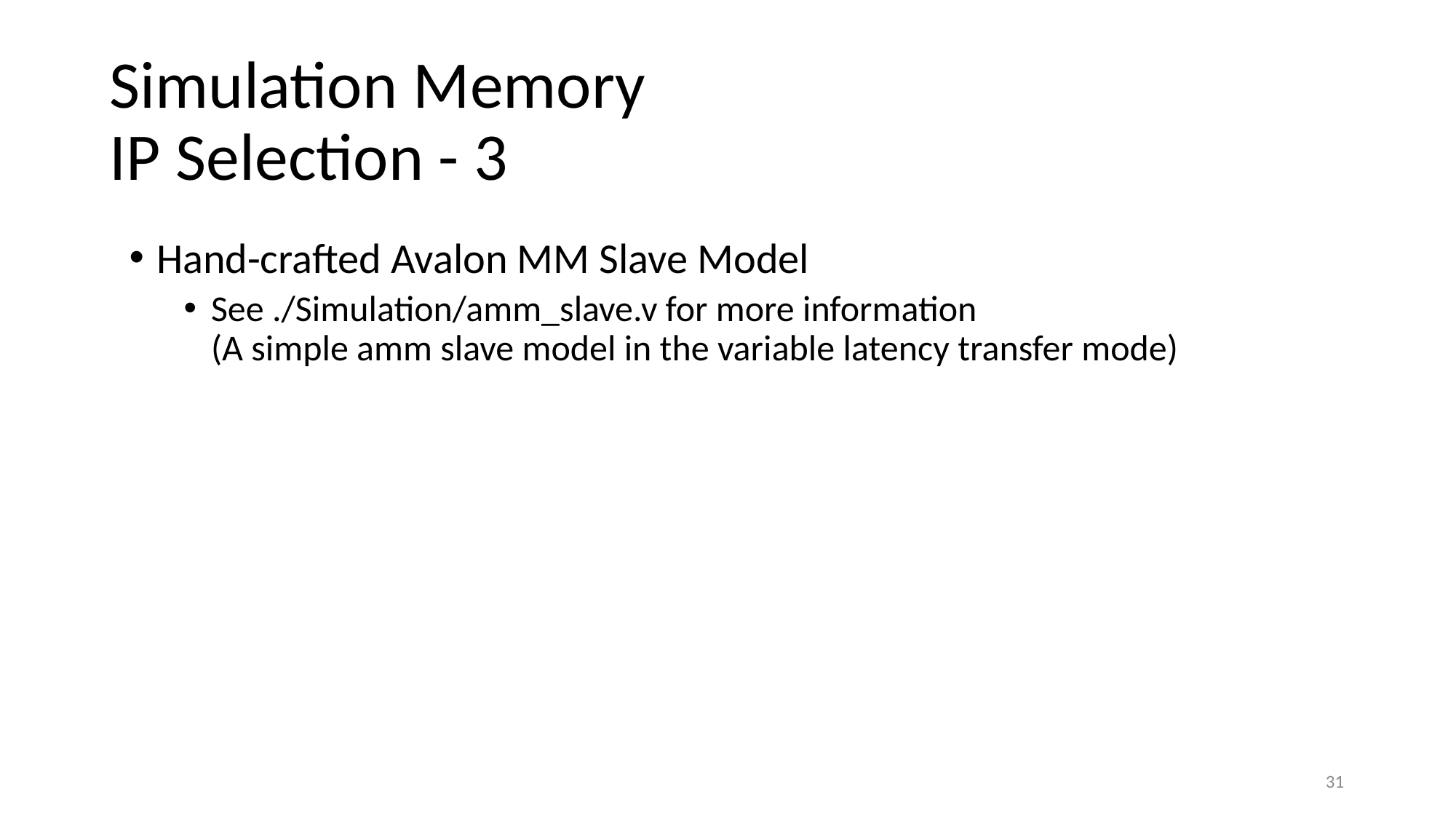

Simulation Memory IP Selection - 3
Hand-crafted Avalon MM Slave Model
See ./Simulation/amm_slave.v for more information
(A simple amm slave model in the variable latency transfer mode)

31